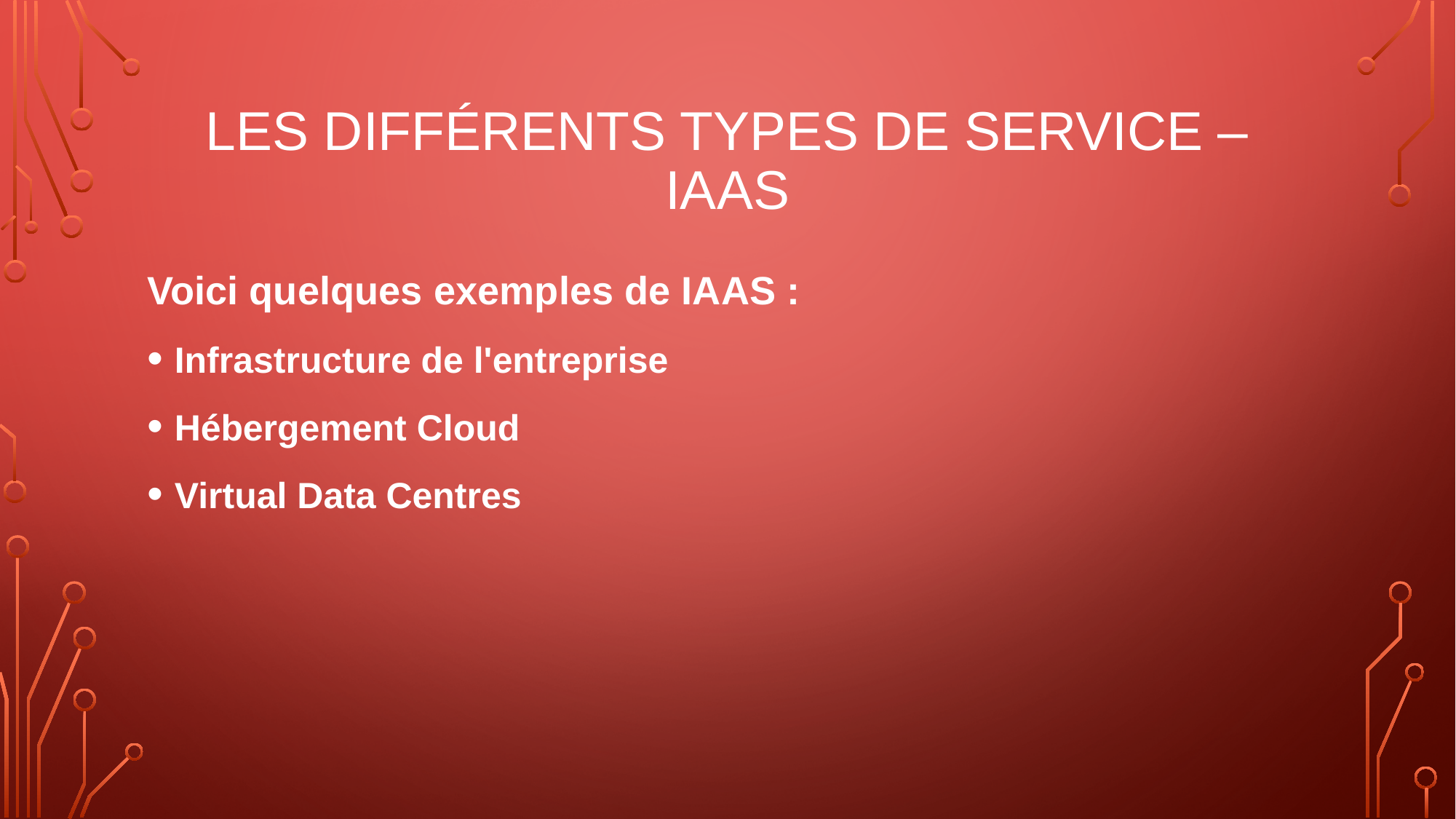

# Les différents types de service – Iaas
Voici quelques exemples de IAAS :
Infrastructure de l'entreprise
Hébergement Cloud
Virtual Data Centres